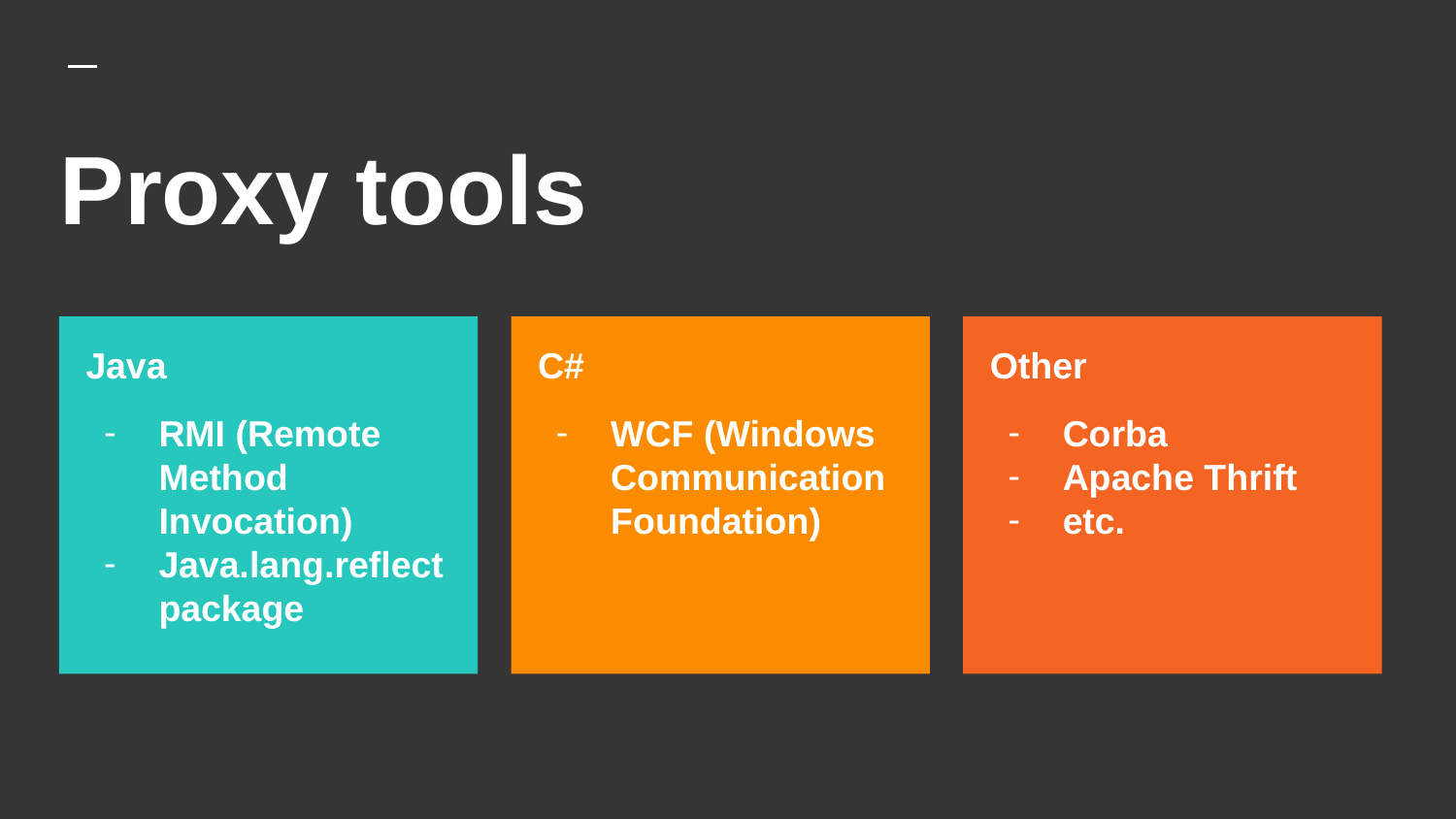

# Proxy tools

Java
RMI (Remote Method Invocation)
Java.lang.reflect package
C#
WCF (Windows Communication Foundation)
Other
Corba
Apache Thrift
etc.